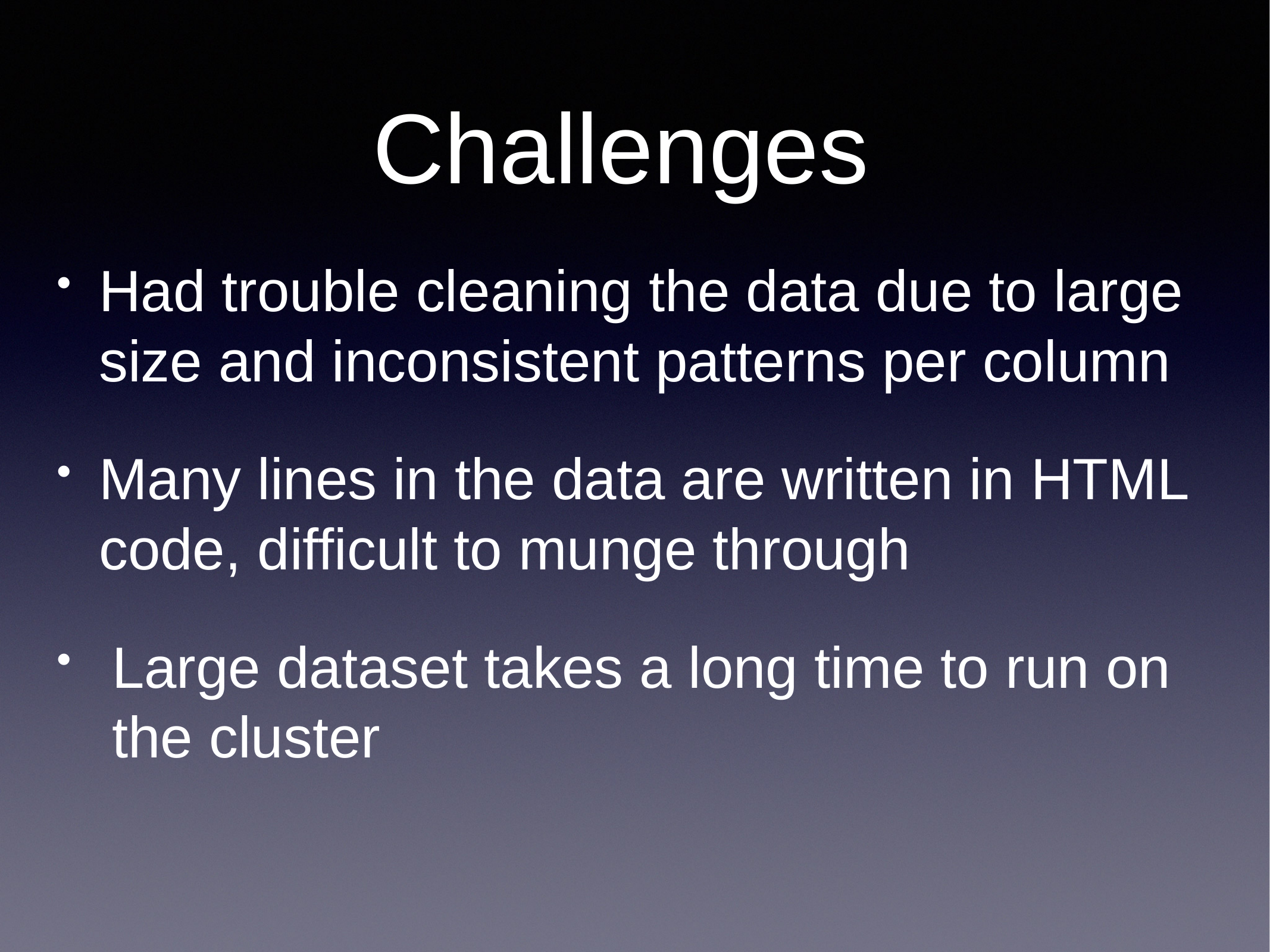

Challenges
Had trouble cleaning the data due to large size and inconsistent patterns per column
Many lines in the data are written in HTML code, difficult to munge through
Large dataset takes a long time to run on the cluster